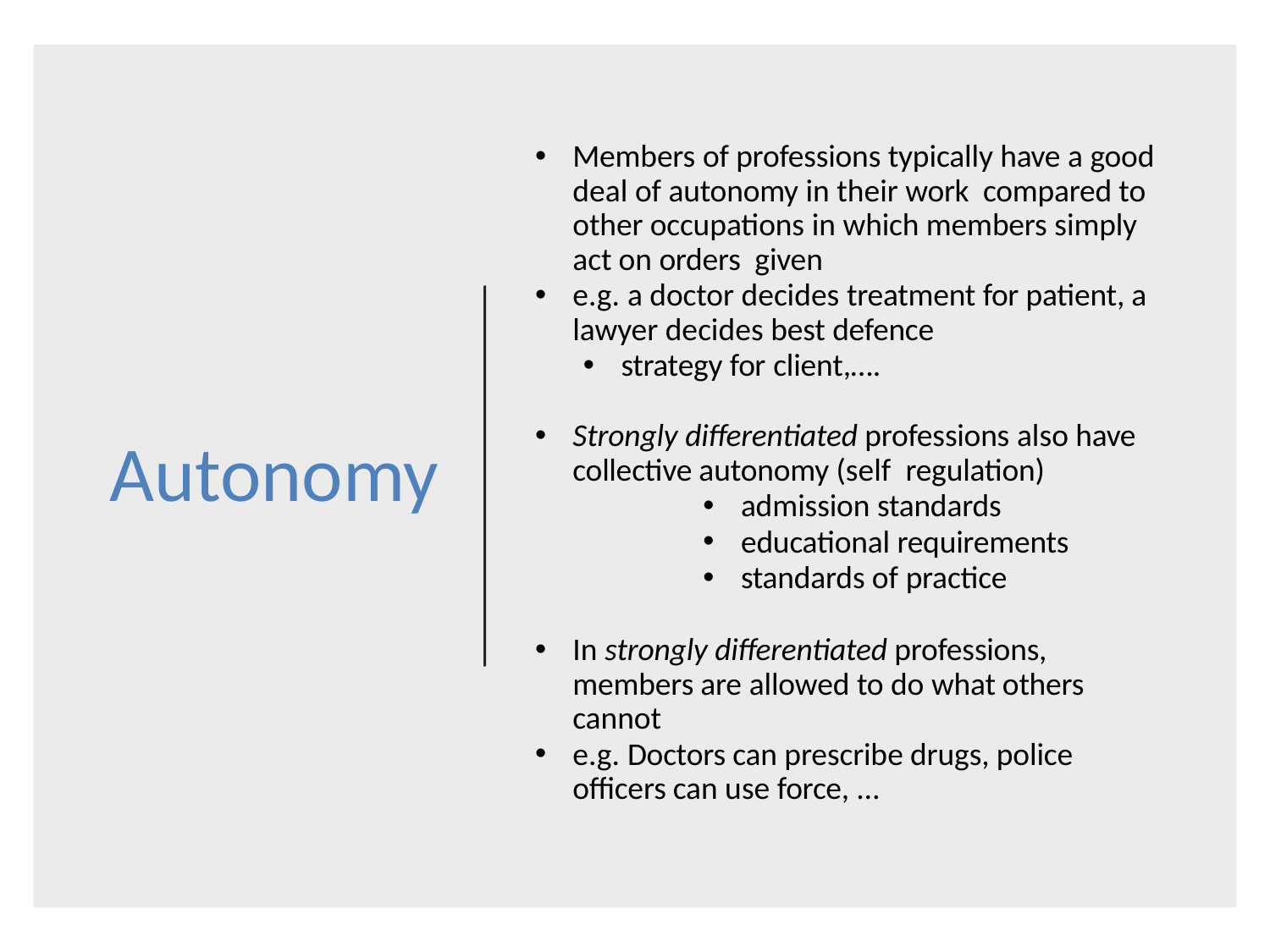

Autonomy
Members of professions typically have a good deal of autonomy in their work  compared to other occupations in which members simply act on orders  given
e.g. a doctor decides treatment for patient, a lawyer decides best defence
strategy for client,….

Strongly diﬀerentiated professions also have collective autonomy (self  regulation)
admission standards
educational requirements
standards of practice

In strongly diﬀerentiated professions, members are allowed to do what others  cannot
e.g. Doctors can prescribe drugs, police oﬃcers can use force, …